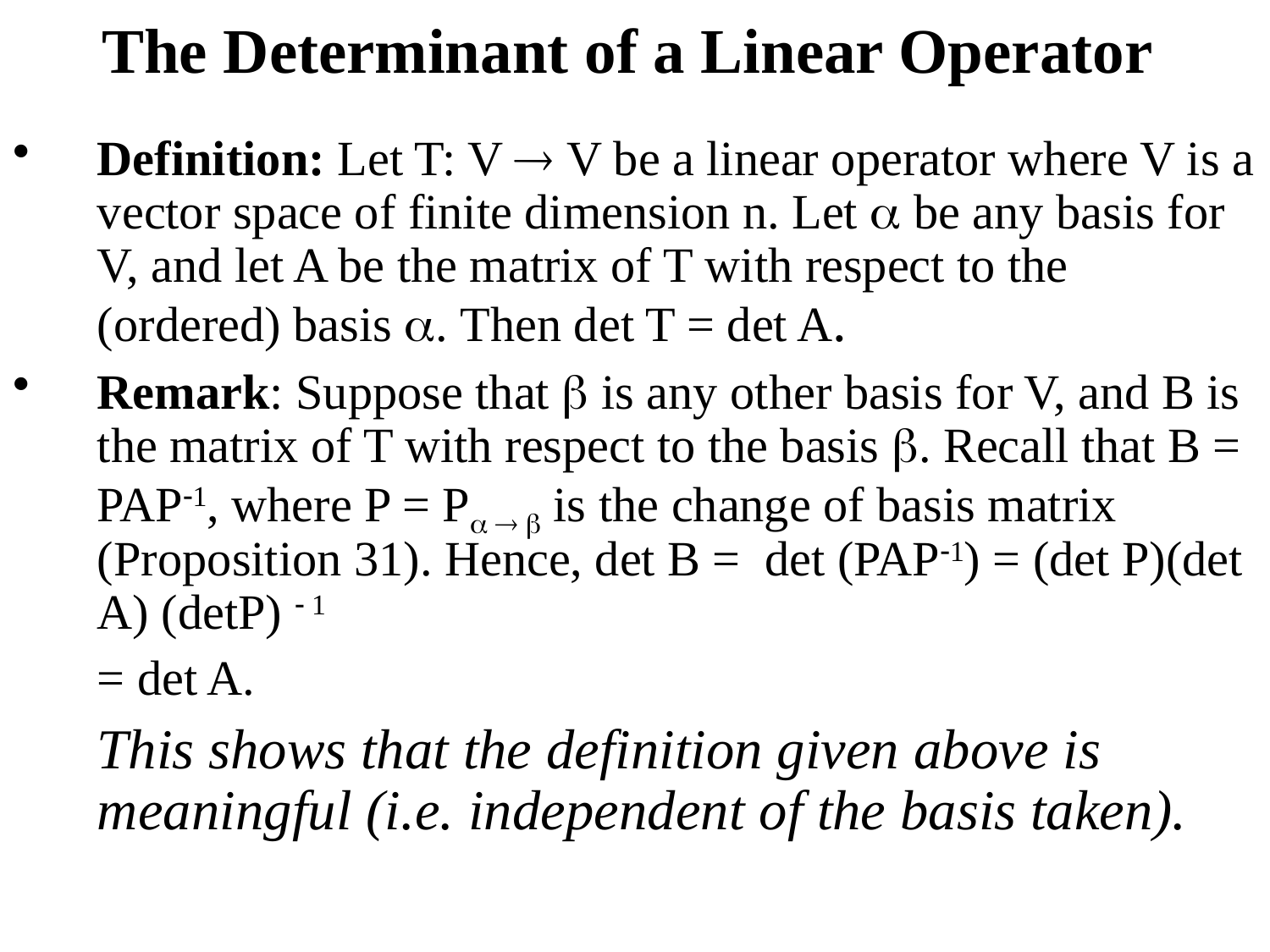

# The Determinant of a Linear Operator
Definition: Let T: V → V be a linear operator where V is a vector space of finite dimension n. Let α be any basis for V, and let A be the matrix of T with respect to the (ordered) basis α. Then det T = det A.
Remark: Suppose that β is any other basis for V, and B is the matrix of T with respect to the basis β. Recall that B = PAP−1, where P = Pα → β is the change of basis matrix (Proposition 31). Hence, det B =  det (PAP−1) = (det P)(det A) (detP) − 1
	= det A.
	This shows that the definition given above is meaningful (i.e. independent of the basis taken).